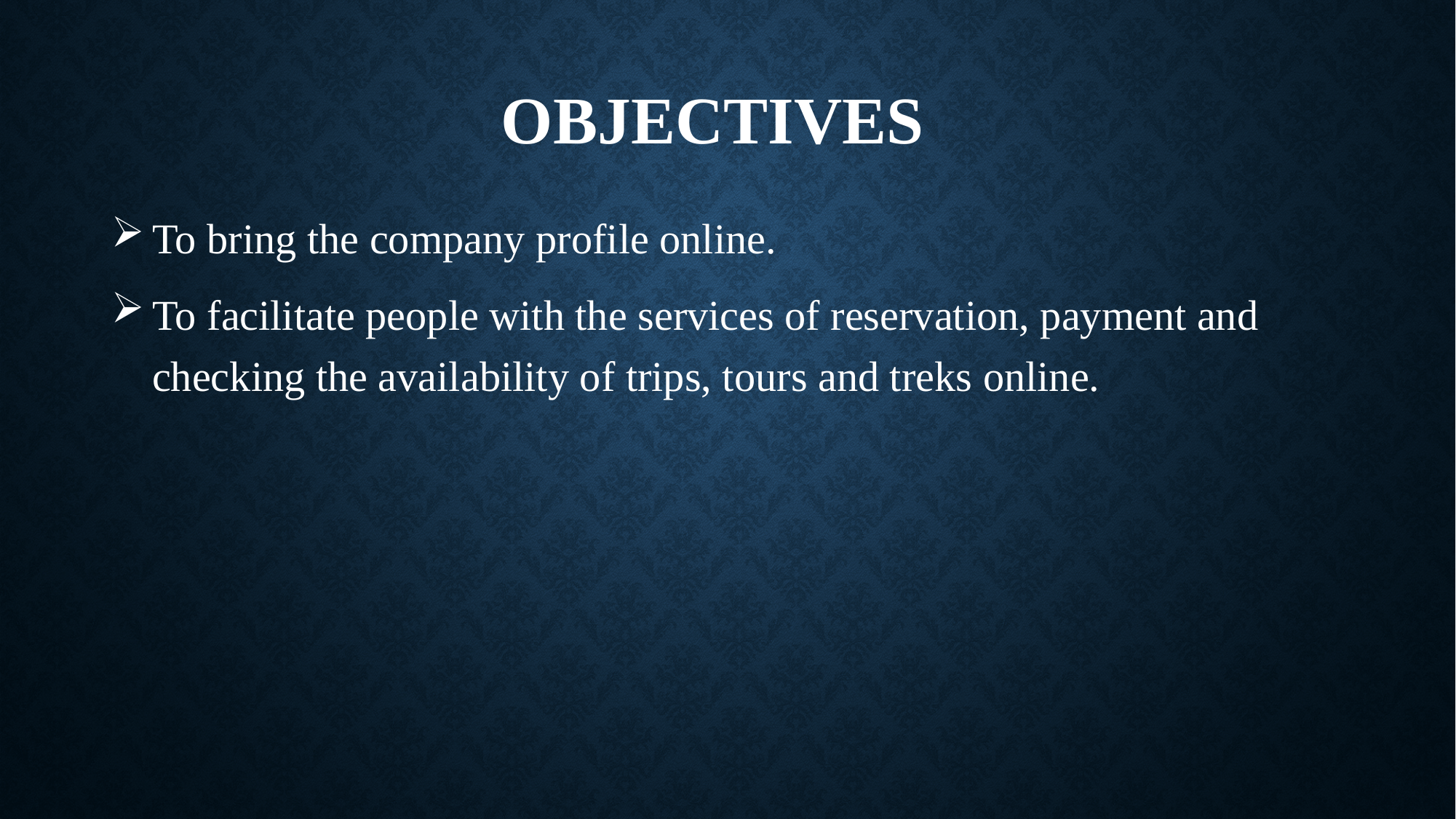

# Objectives
To bring the company profile online.
To facilitate people with the services of reservation, payment and checking the availability of trips, tours and treks online.